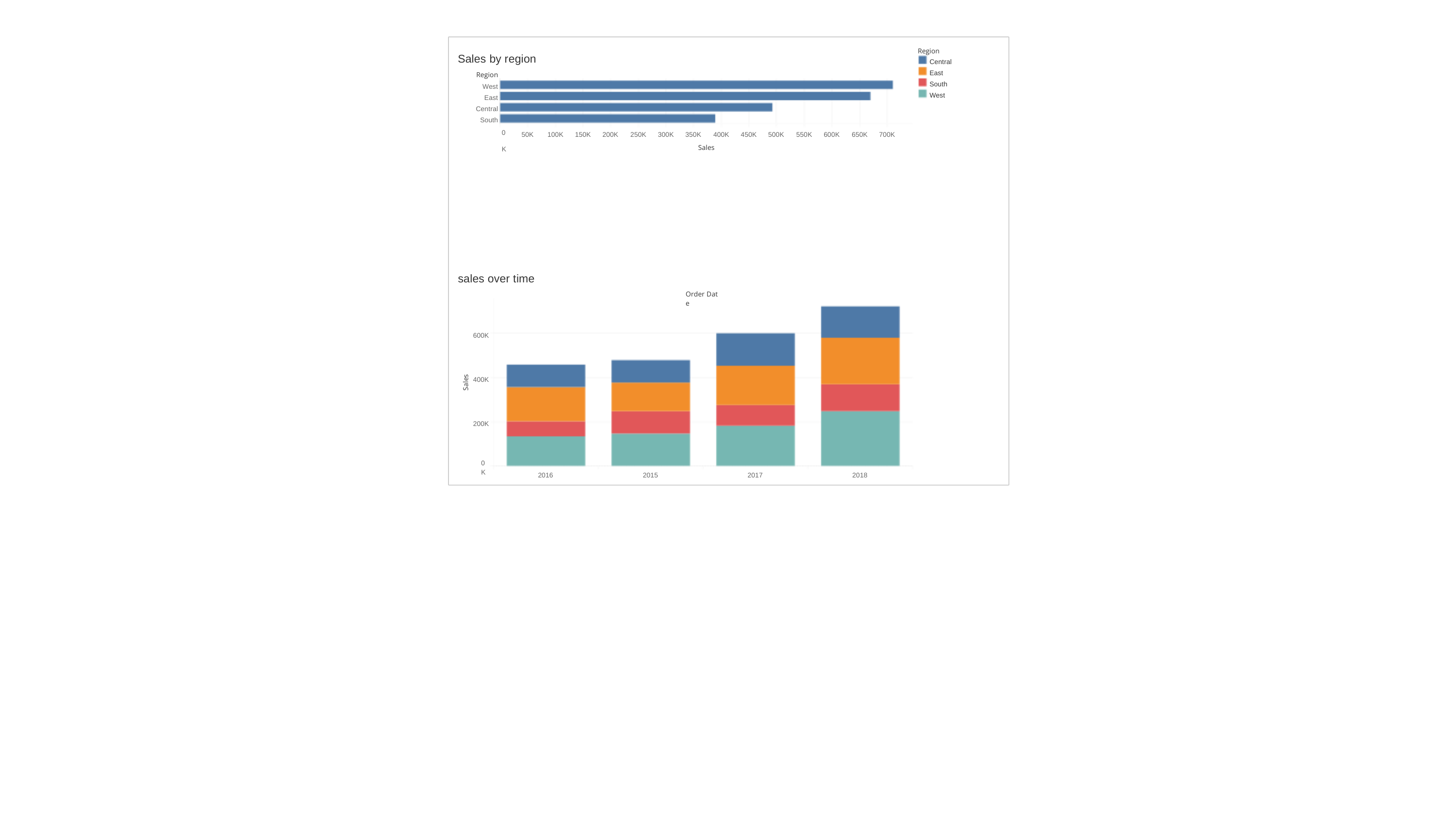

Region

Sales by region

Central East South West

Region
West East Central South

0K

50K

100K

150K

200K

250K

300K

350K

400K

450K

500K

550K

600K

650K

700K

Sales

sales over time

Order Date

600K

400K

Sales

200K

0K

2016

2015

2017

2018